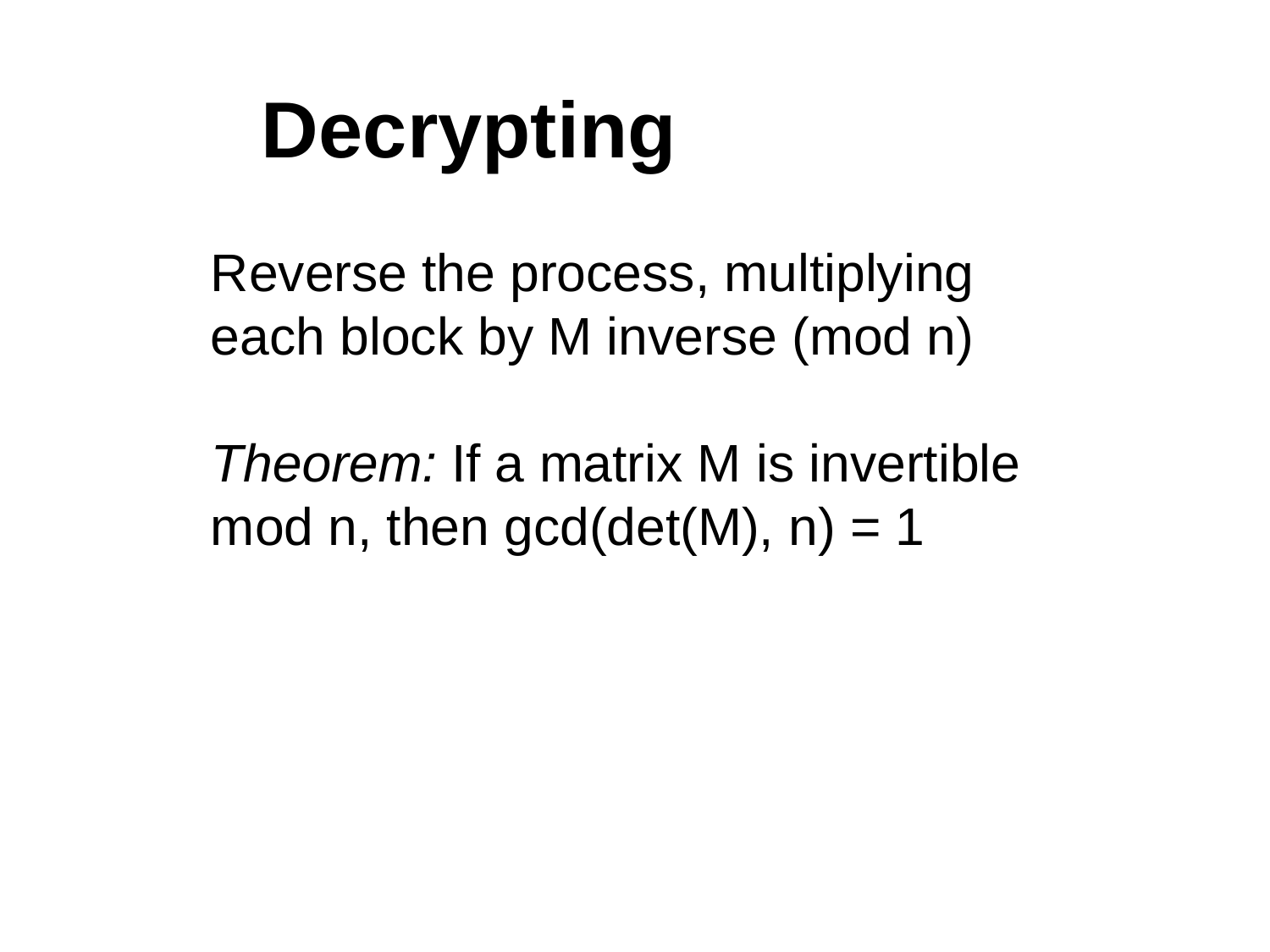

Decrypting
Reverse the process, multiplying each block by M inverse (mod n)

Theorem: If a matrix M is invertible mod n, then gcd(det(M), n) = 1